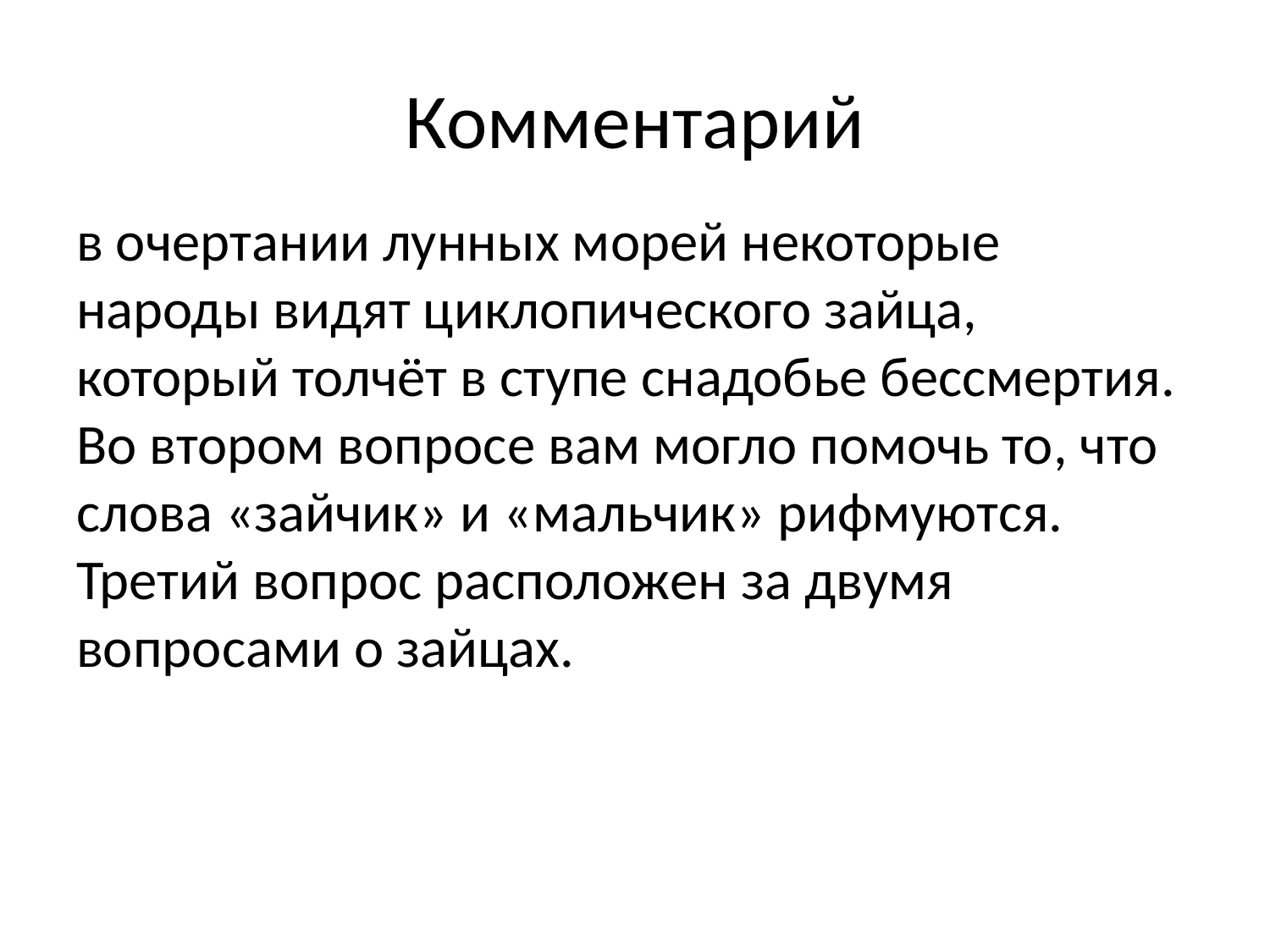

# Комментарий
в очертании лунных морей некоторые народы видят циклопического зайца, который толчёт в ступе снадобье бессмертия. Во втором вопросе вам могло помочь то, что слова «зайчик» и «мальчик» рифмуются. Третий вопрос расположен за двумя вопросами о зайцах.